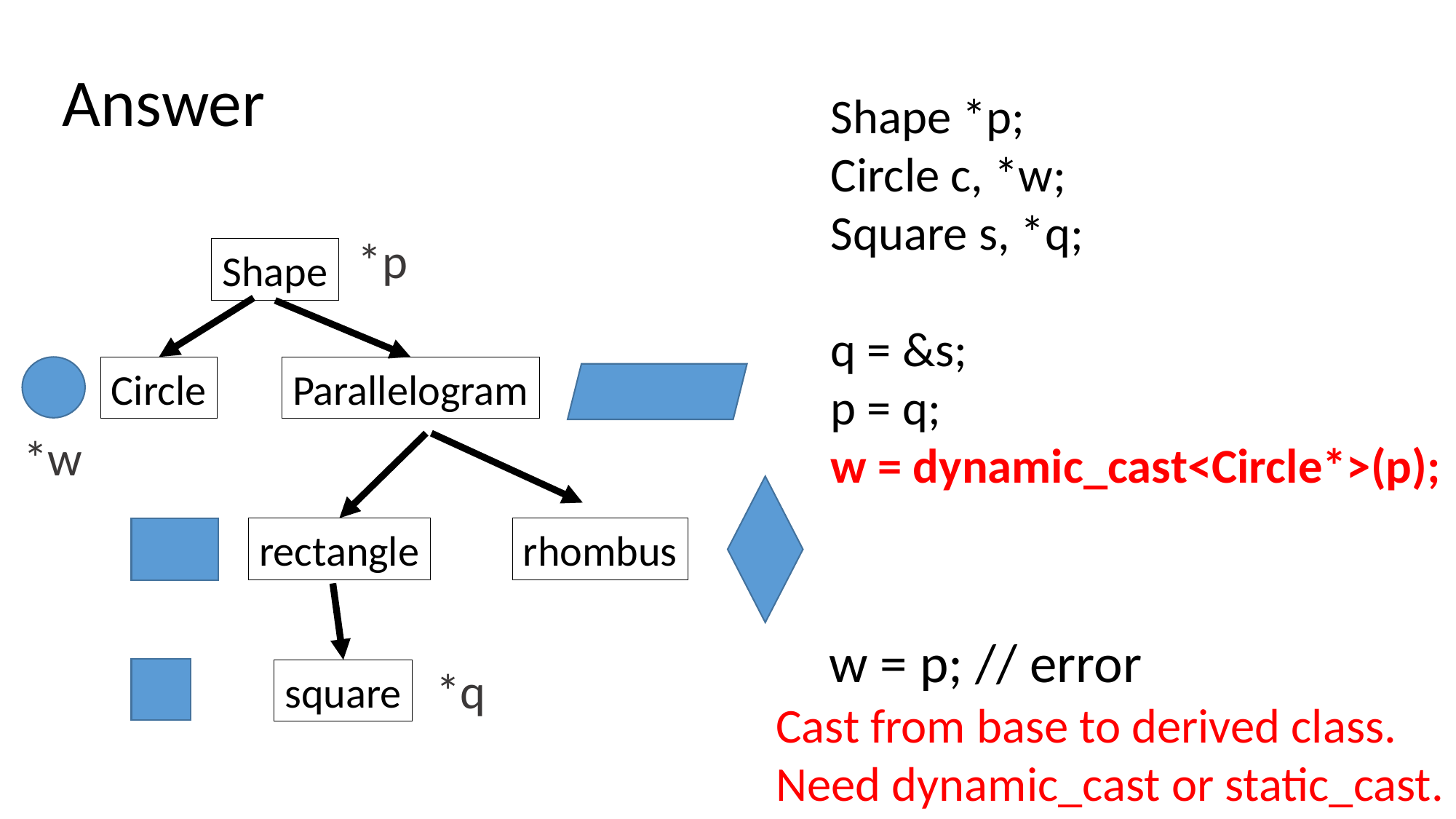

# Answer
Shape *p;
Circle c, *w;
Square s, *q;

q = &s;
p = q;
w = dynamic_cast<Circle*>(p);
*p
Shape

Circle
Parallelogram

*w

rectangle
rhombus
w = p; // error
*q

square
Cast from base to derived class. Need dynamic_cast or static_cast.